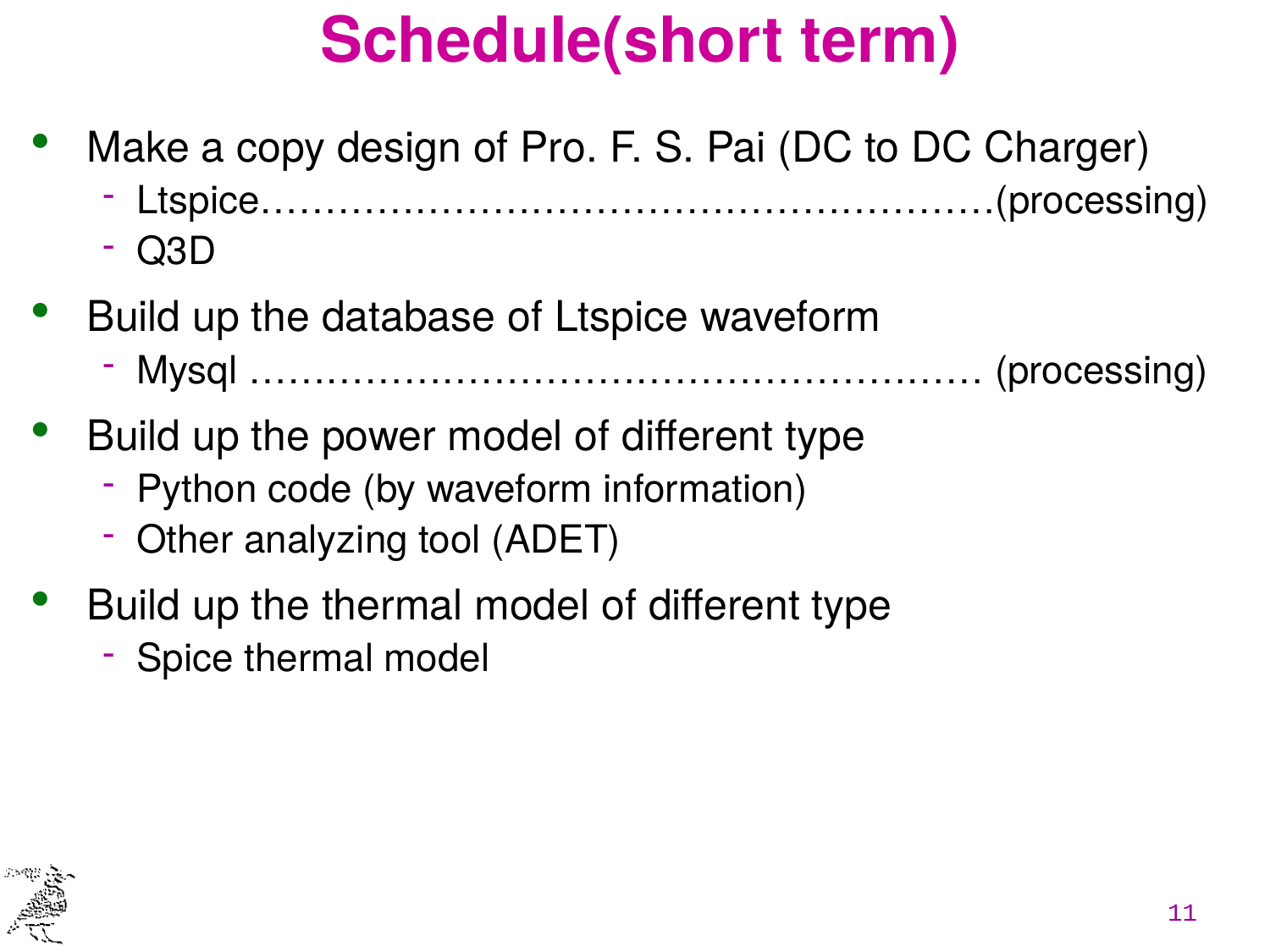

# Schedule(short term)
Make a copy design of Pro. F. S. Pai (DC to DC Charger)
Ltspice…………………………………………………(processing)
Q3D
Build up the database of Ltspice waveform
Mysql ………………………………………………… (processing)
Build up the power model of different type
Python code (by waveform information)
Other analyzing tool (ADET)
Build up the thermal model of different type
Spice thermal model
11